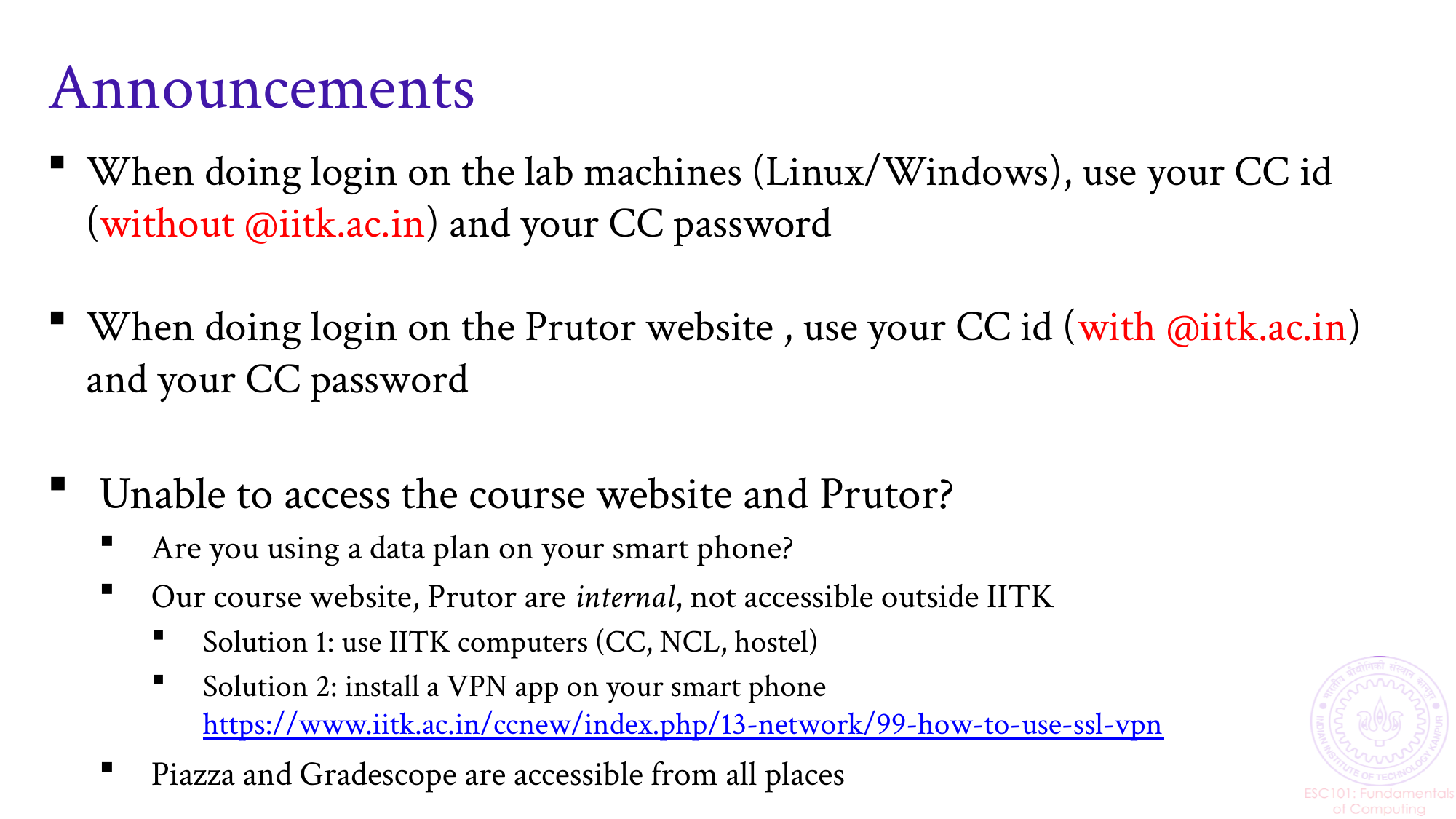

# Announcements
When doing login on the lab machines (Linux/Windows), use your CC id (without @iitk.ac.in) and your CC password

When doing login on the Prutor website , use your CC id (with @iitk.ac.in) and your CC password

Unable to access the course website and Prutor?
Are you using a data plan on your smart phone?
Our course website, Prutor are internal, not accessible outside IITK
Solution 1: use IITK computers (CC, NCL, hostel)
Solution 2: install a VPN app on your smart phone
https://www.iitk.ac.in/ccnew/index.php/13-network/99-how-to-use-ssl-vpn
Piazza and Gradescope are accessible from all places

3